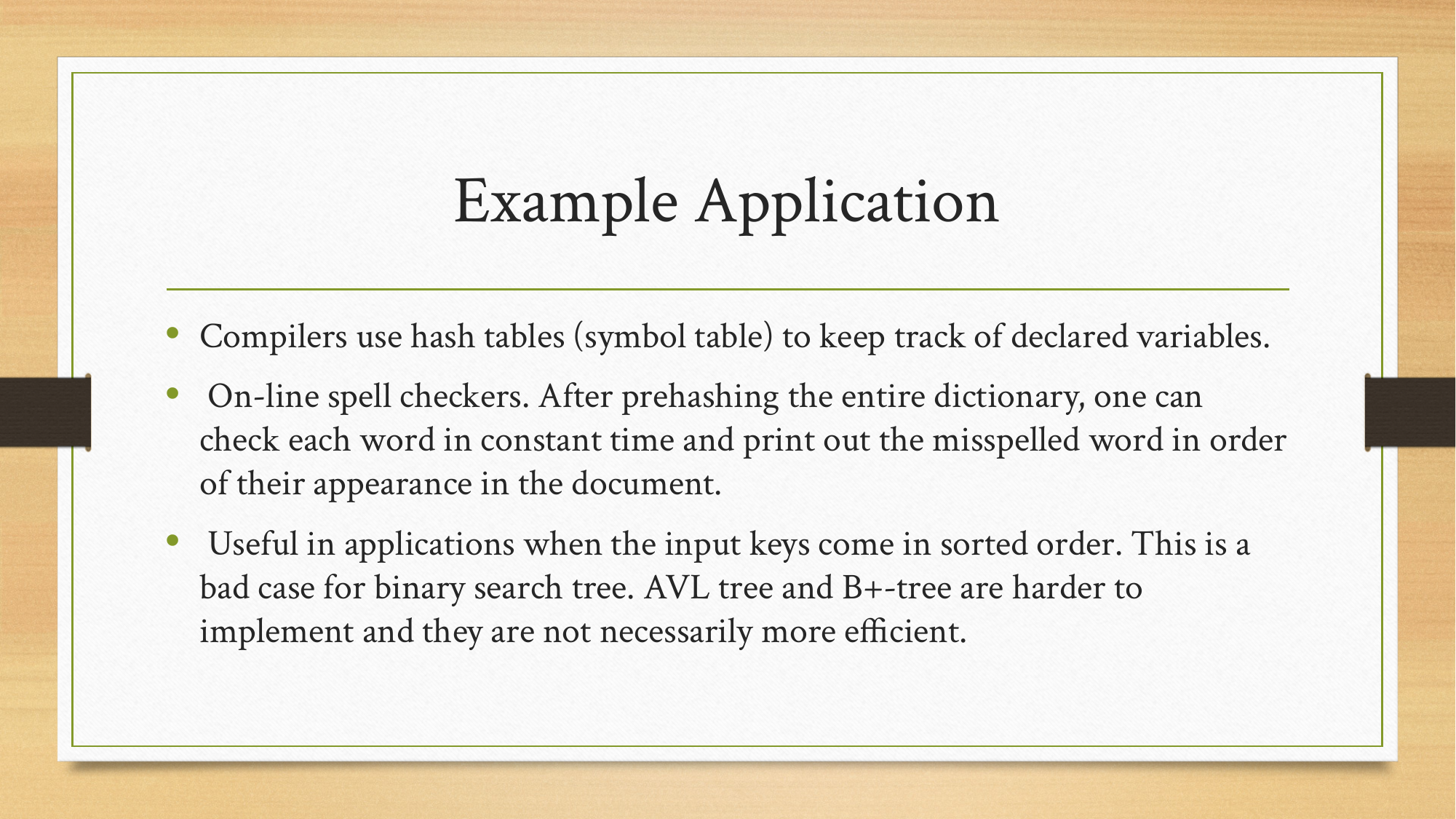

# Example Application
Compilers use hash tables (symbol table) to keep track of declared variables.
 On-line spell checkers. After prehashing the entire dictionary, one can check each word in constant time and print out the misspelled word in order of their appearance in the document.
 Useful in applications when the input keys come in sorted order. This is a bad case for binary search tree. AVL tree and B+-tree are harder to implement and they are not necessarily more efficient.